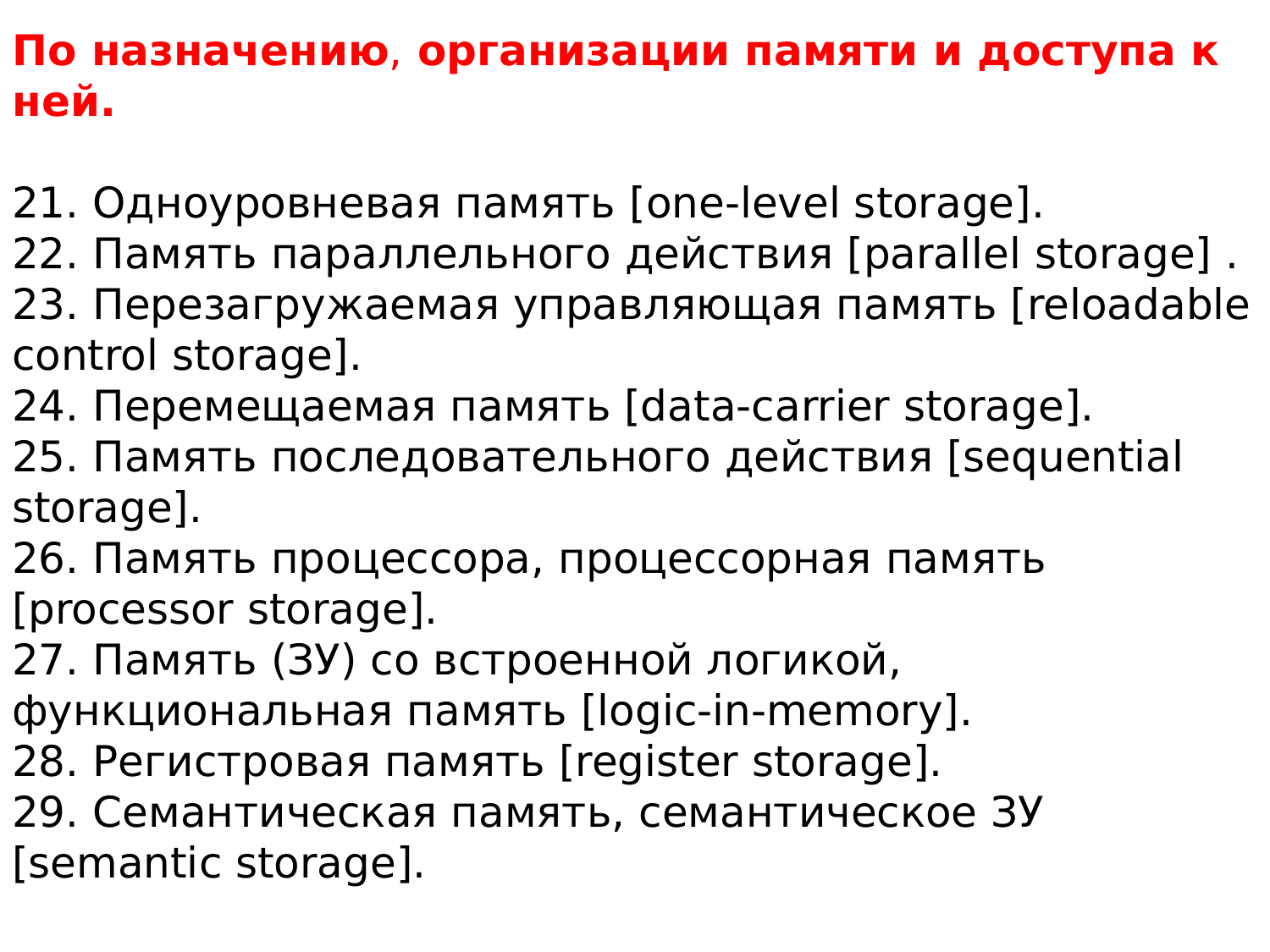

По назначению, организации памяти и доступа к ней.
21. Одноуровневая память [one-level storage].
22. Память параллельного действия [parallel storage] .
23. Перезагружаемая управляющая память [reloadable control storage].
24. Перемещаемая память [data-carrier storage].
25. Память последовательного действия [sequential storage].
26. Память процессора, процессорная память [processor storage].
27. Память (ЗУ) со встроенной логикой, функциональная память [logic-in-memory].
28. Регистровая память [register storage].
29. Семантическая память, семантическое ЗУ [semantic storage].